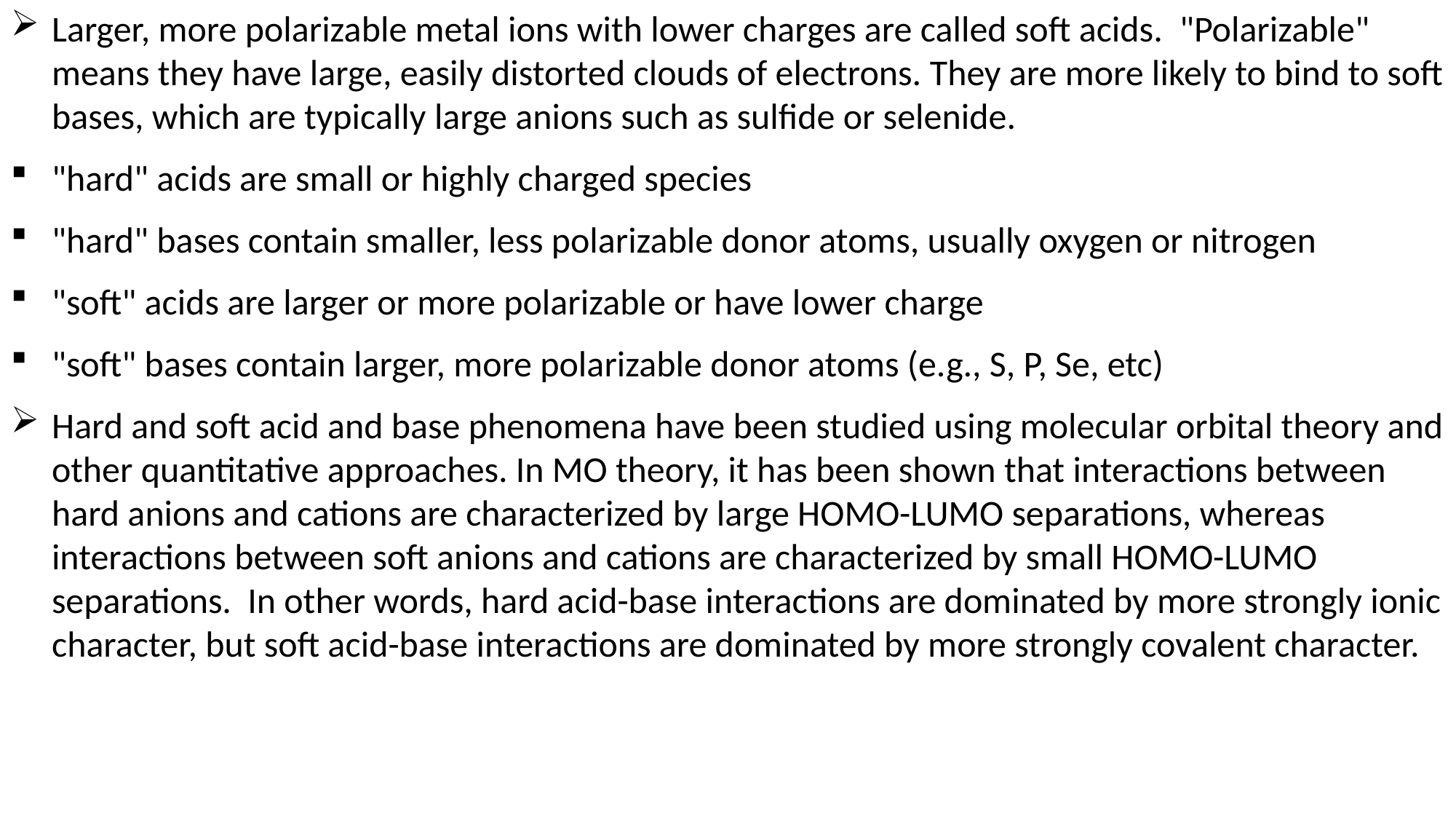

Larger, more polarizable metal ions with lower charges are called soft acids.  "Polarizable" means they have large, easily distorted clouds of electrons. They are more likely to bind to soft bases, which are typically large anions such as sulfide or selenide.
"hard" acids are small or highly charged species
"hard" bases contain smaller, less polarizable donor atoms, usually oxygen or nitrogen
"soft" acids are larger or more polarizable or have lower charge
"soft" bases contain larger, more polarizable donor atoms (e.g., S, P, Se, etc)
Hard and soft acid and base phenomena have been studied using molecular orbital theory and other quantitative approaches. In MO theory, it has been shown that interactions between hard anions and cations are characterized by large HOMO-LUMO separations, whereas interactions between soft anions and cations are characterized by small HOMO-LUMO separations.  In other words, hard acid-base interactions are dominated by more strongly ionic character, but soft acid-base interactions are dominated by more strongly covalent character.